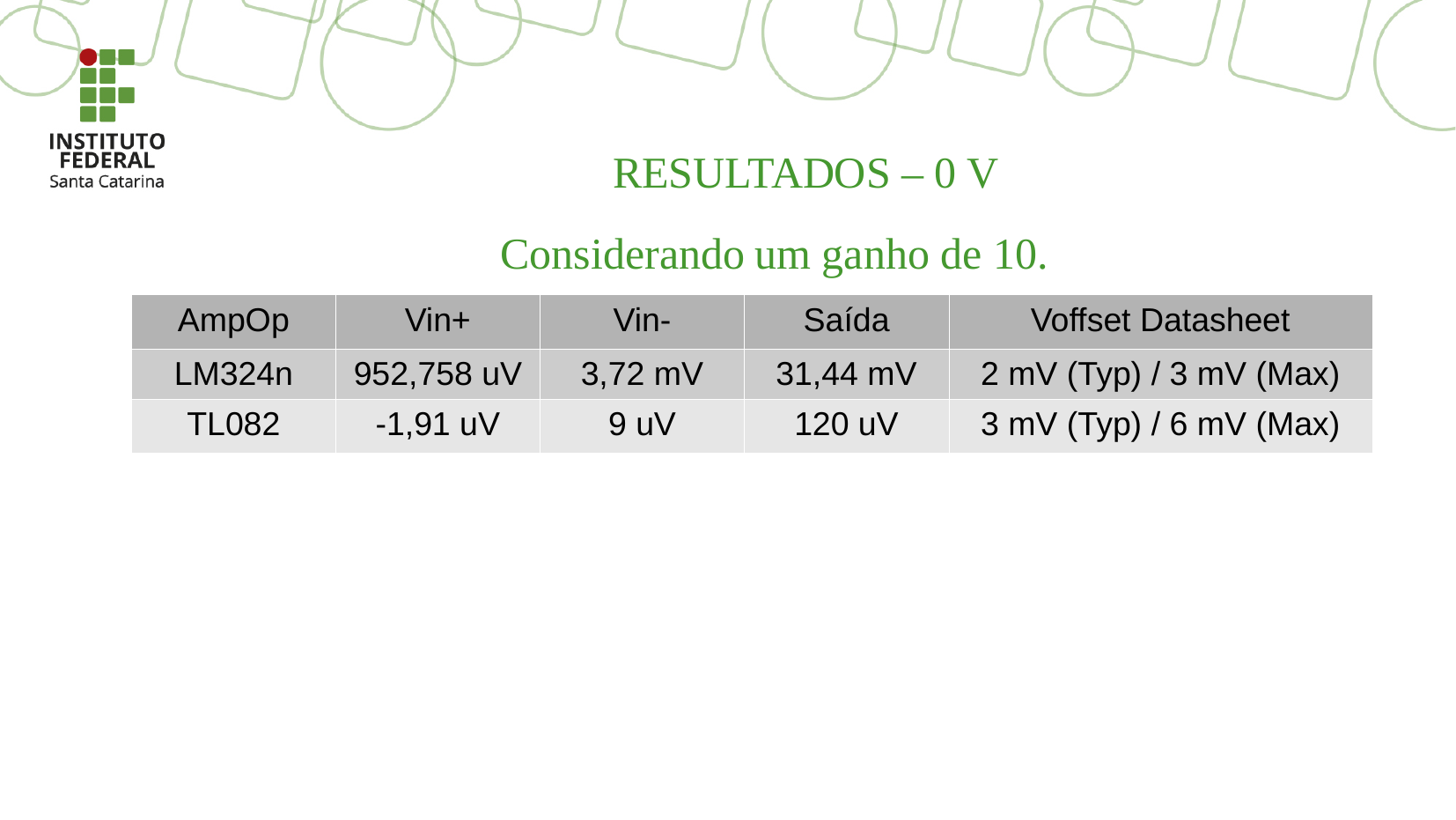

RESULTADOS – 0 V
Considerando um ganho de 10.
| AmpOp | Vin+ | Vin- | Saída | Voffset Datasheet |
| --- | --- | --- | --- | --- |
| LM324n | 952,758 uV | 3,72 mV | 31,44 mV | 2 mV (Typ) / 3 mV (Max) |
| TL082 | -1,91 uV | 9 uV | 120 uV | 3 mV (Typ) / 6 mV (Max) |